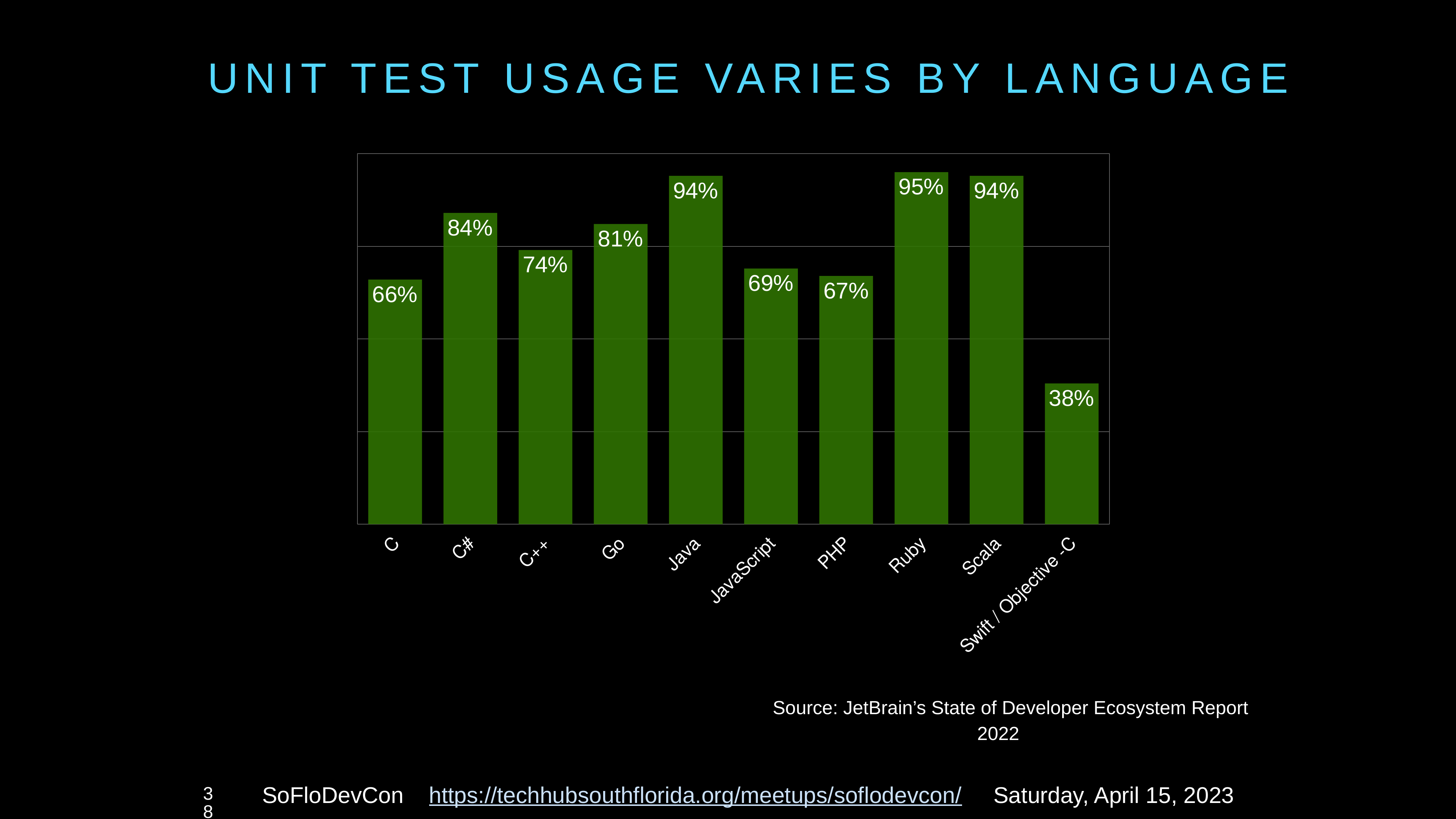

# UNIT TEST USAGE VARIES BY LANGUAGE

### Chart

| Category | Methods |
|---|---|
| C | 0.66 |
| C# | 0.84 |
| C++ | 0.74 |
| Go | 0.81 |
| Java | 0.94 |
| JavaScript | 0.69 |
| PHP | 0.67 |
| Ruby | 0.95 |
| Scala | 0.94 |
| Swift / Objective -C | 0.38 |
   Source: JetBrain’s State of Developer Ecosystem Report 2022
SoFloDevCon    https://techhubsouthflorida.org/meetups/soflodevcon/     Saturday, April 15, 2023
38